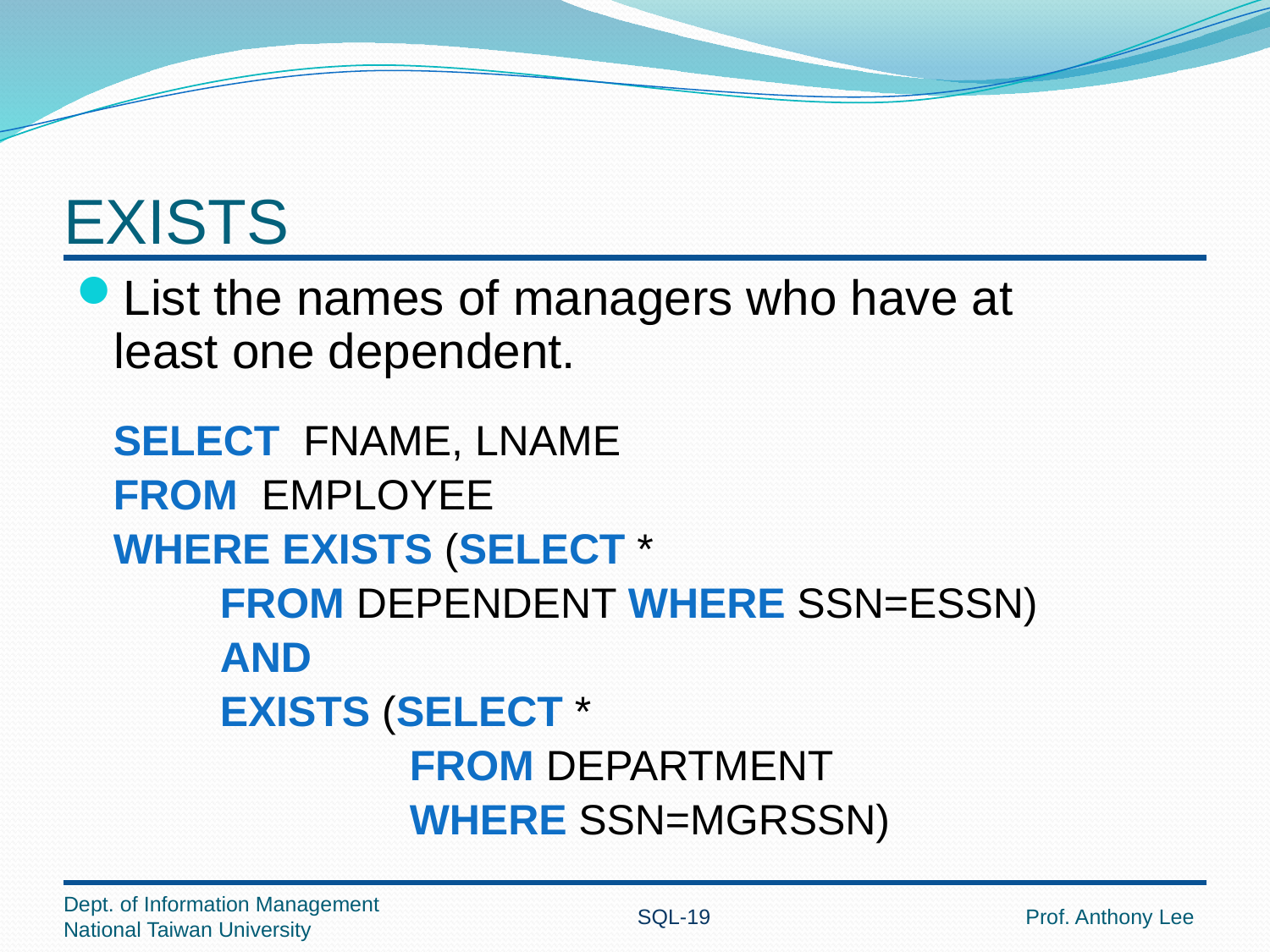

# EXISTS
List the names of managers who have at least one dependent.

SELECT  FNAME, LNAME
FROM  EMPLOYEE
WHERE EXISTS (SELECT *
         FROM DEPENDENT WHERE SSN=ESSN)
         AND
         EXISTS (SELECT *
                         FROM DEPARTMENT
                         WHERE SSN=MGRSSN)